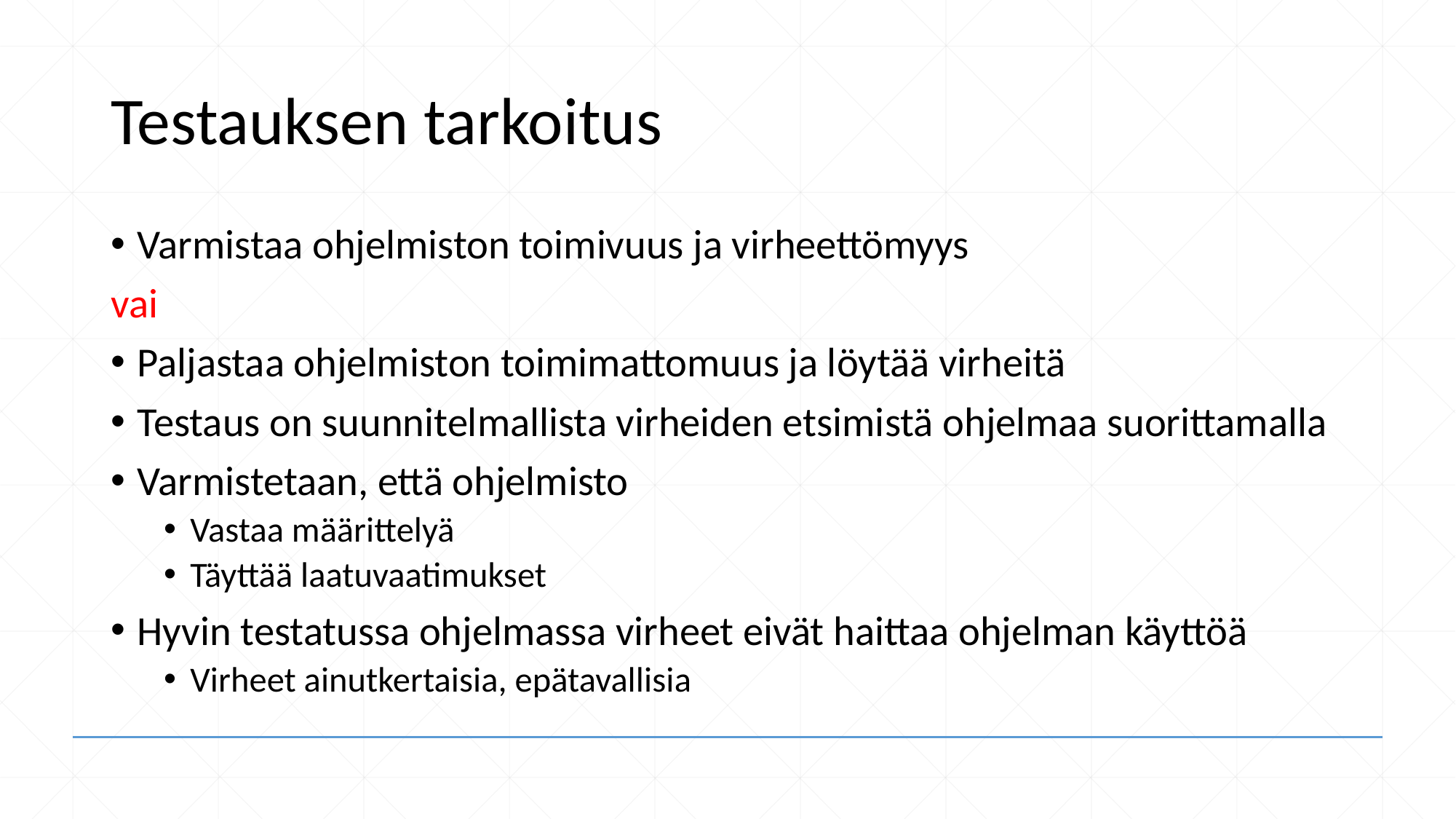

# Testauksen tarkoitus
Varmistaa ohjelmiston toimivuus ja virheettömyys
vai
Paljastaa ohjelmiston toimimattomuus ja löytää virheitä
Testaus on suunnitelmallista virheiden etsimistä ohjelmaa suorittamalla
Varmistetaan, että ohjelmisto
Vastaa määrittelyä
Täyttää laatuvaatimukset
Hyvin testatussa ohjelmassa virheet eivät haittaa ohjelman käyttöä
Virheet ainutkertaisia, epätavallisia